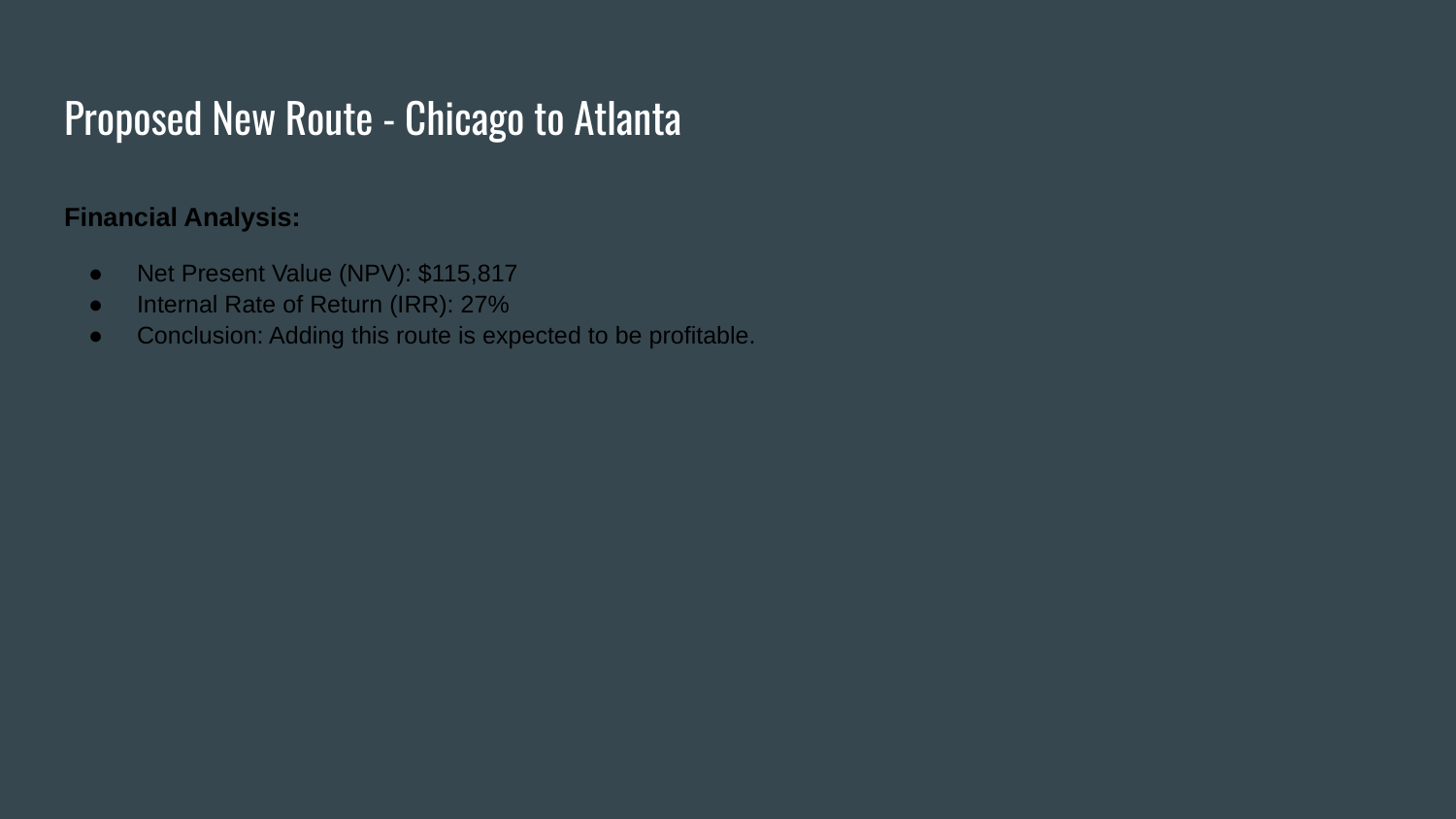

# Proposed New Route - Chicago to Atlanta
Financial Analysis:
Net Present Value (NPV): $115,817
Internal Rate of Return (IRR): 27%
Conclusion: Adding this route is expected to be profitable.